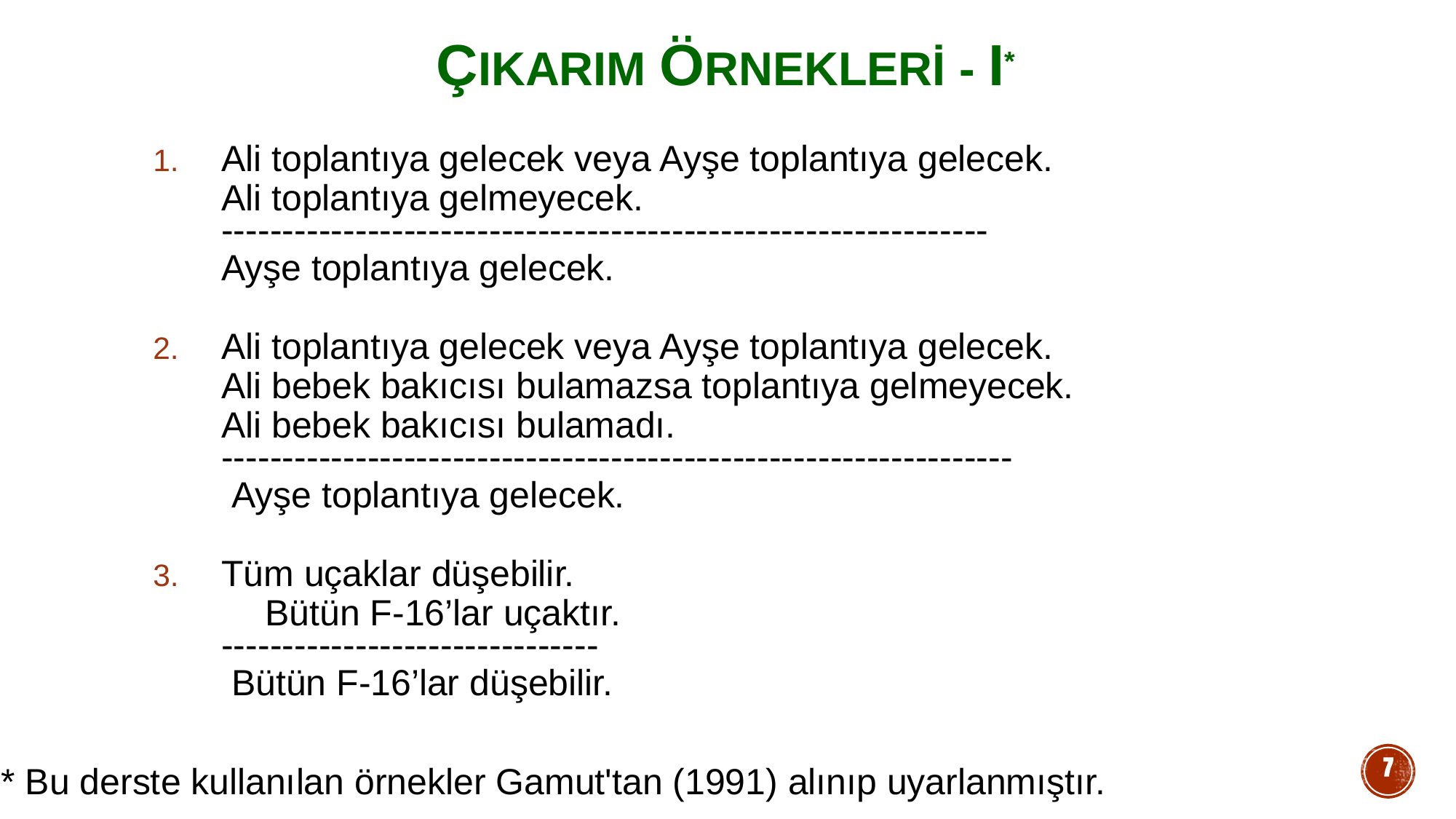

# çıkarım örnekleri - ı*
Ali toplantıya gelecek veya Ayşe toplantıya gelecek.
	Ali toplantıya gelmeyecek.
	---------------------------------------------------------------
	Ayşe toplantıya gelecek.

Ali toplantıya gelecek veya Ayşe toplantıya gelecek.
	Ali bebek bakıcısı bulamazsa toplantıya gelmeyecek.
	Ali bebek bakıcısı bulamadı.
	-----------------------------------------------------------------
	 Ayşe toplantıya gelecek.

Tüm uçaklar düşebilir.
           Bütün F-16’lar uçaktır.
	-------------------------------
	 Bütün F-16’lar düşebilir.

7
* Bu derste kullanılan örnekler Gamut'tan (1991) alınıp uyarlanmıştır.